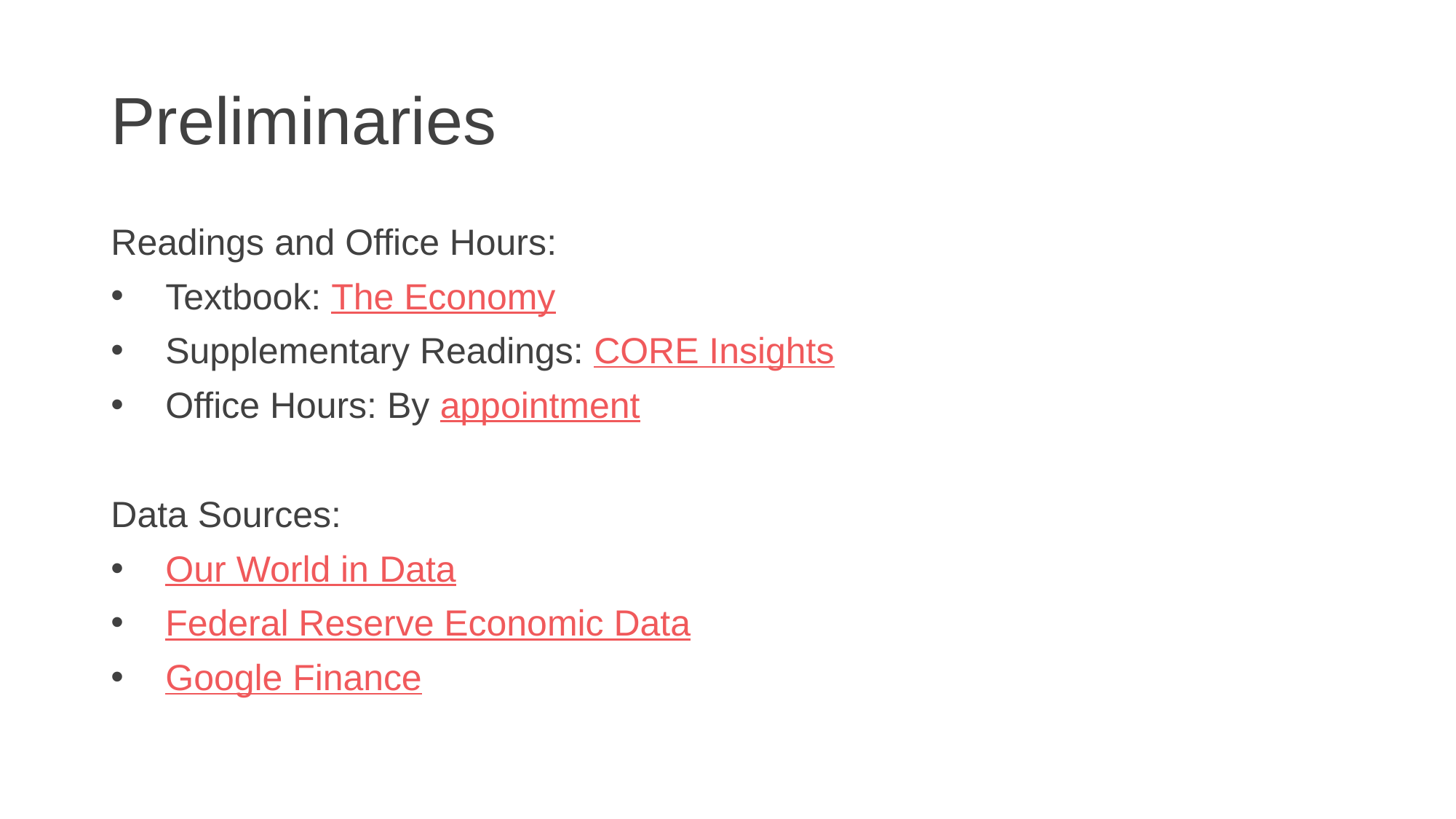

# Preliminaries
Readings and Office Hours:
Textbook: The Economy
Supplementary Readings: CORE Insights
Office Hours: By appointment

Data Sources:
Our World in Data
Federal Reserve Economic Data
Google Finance